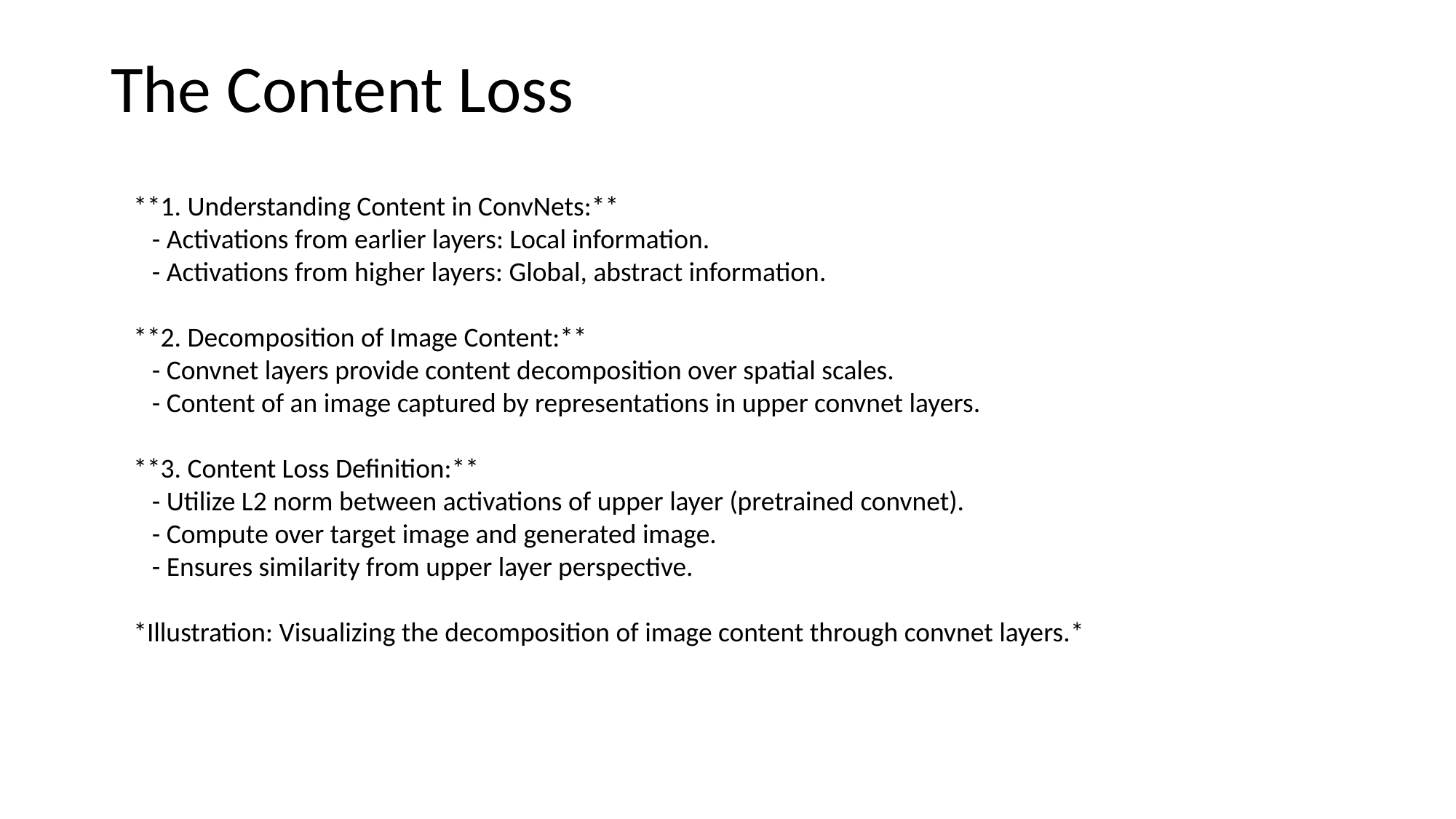

The Content Loss
**1. Understanding Content in ConvNets:**
   - Activations from earlier layers: Local information.
   - Activations from higher layers: Global, abstract information.

**2. Decomposition of Image Content:**
   - Convnet layers provide content decomposition over spatial scales.
   - Content of an image captured by representations in upper convnet layers.

**3. Content Loss Definition:**
   - Utilize L2 norm between activations of upper layer (pretrained convnet).
   - Compute over target image and generated image.
   - Ensures similarity from upper layer perspective.

*Illustration: Visualizing the decomposition of image content through convnet layers.*